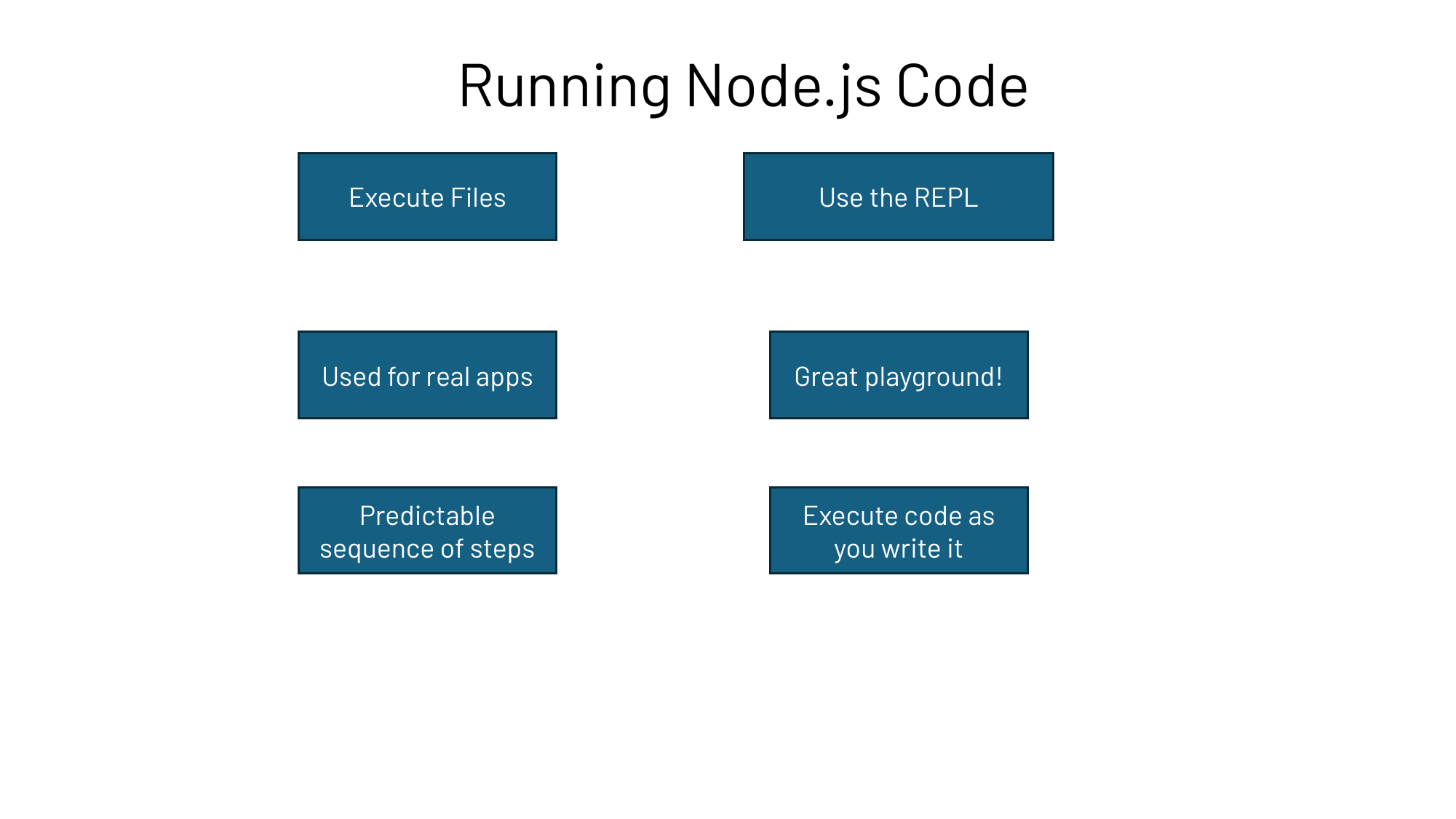

# Running Node.js Code
Execute Files
Use the REPL
Used for real apps
Great playground!
Predictable sequence of steps
Execute code as you write it